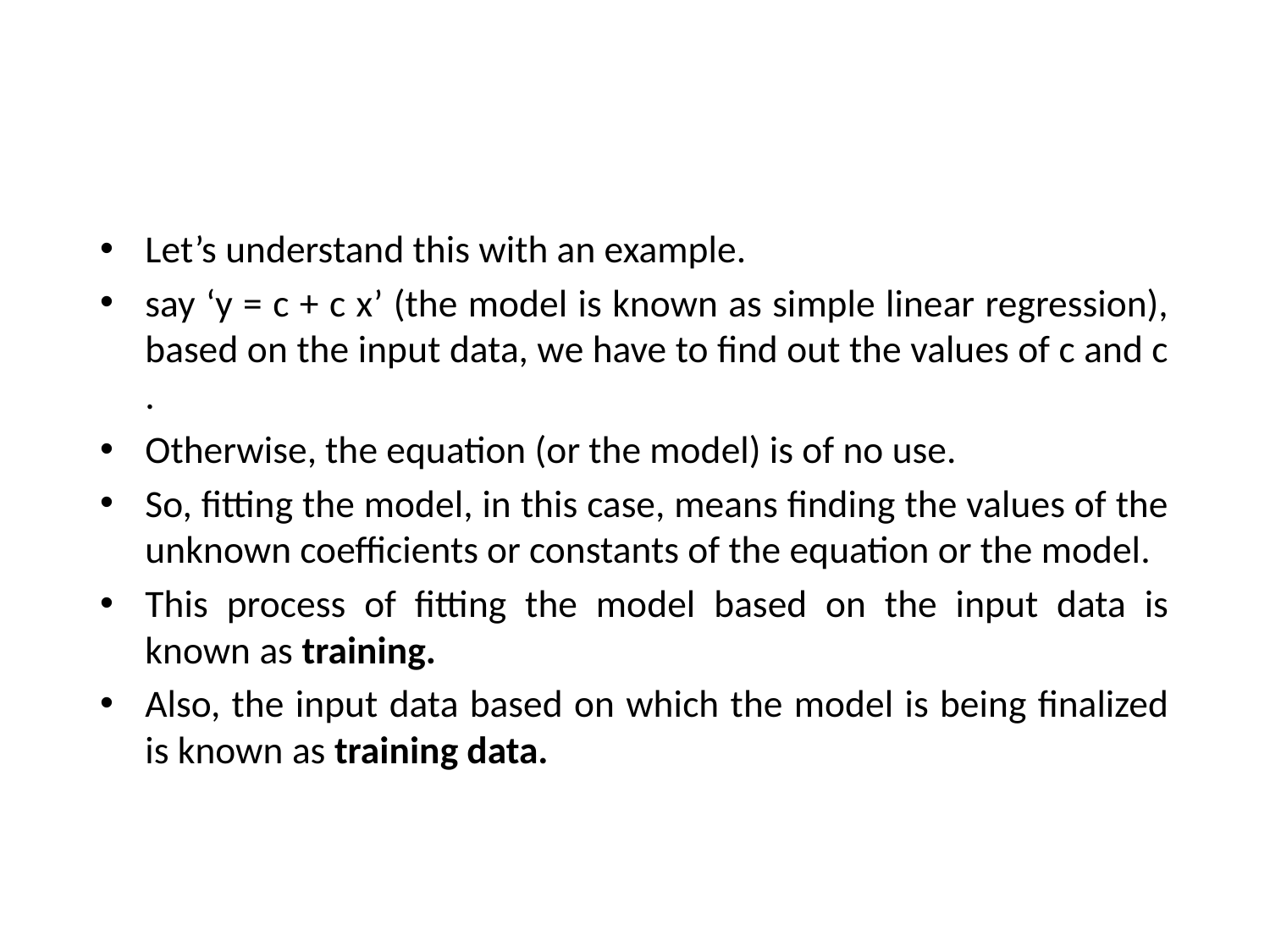

Let’s understand this with an example.
say ‘y = c + c x’ (the model is known as simple linear regression), based on the input data, we have to find out the values of c and c .
Otherwise, the equation (or the model) is of no use.
So, fitting the model, in this case, means finding the values of the unknown coefficients or constants of the equation or the model.
This process of fitting the model based on the input data is known as training.
Also, the input data based on which the model is being finalized is known as training data.